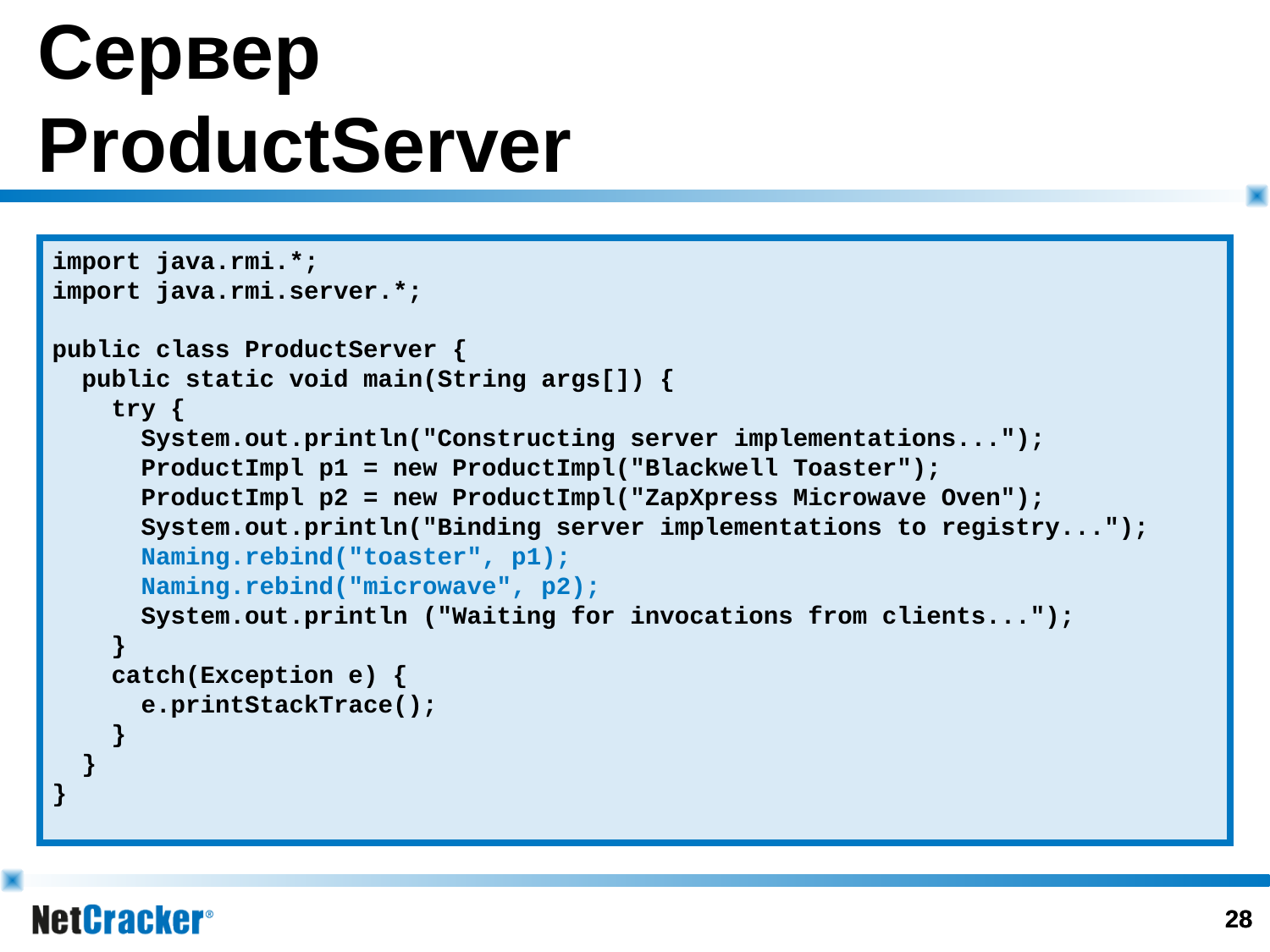

Сервер
ProductServer
import java.rmi.*;
import java.rmi.server.*;

public class ProductServer {
  public static void main(String args[]) {
    try {
      System.out.println("Constructing server implementations...");
      ProductImpl p1 = new ProductImpl("Blackwell Toaster");
      ProductImpl p2 = new ProductImpl("ZapXpress Microwave Oven");
      System.out.println("Binding server implementations to registry...");
      Naming.rebind("toaster", p1);
      Naming.rebind("microwave", p2);
      System.out.println ("Waiting for invocations from clients...");
    }
    catch(Exception e) {
      e.printStackTrace();
    }
  }
}
28
28